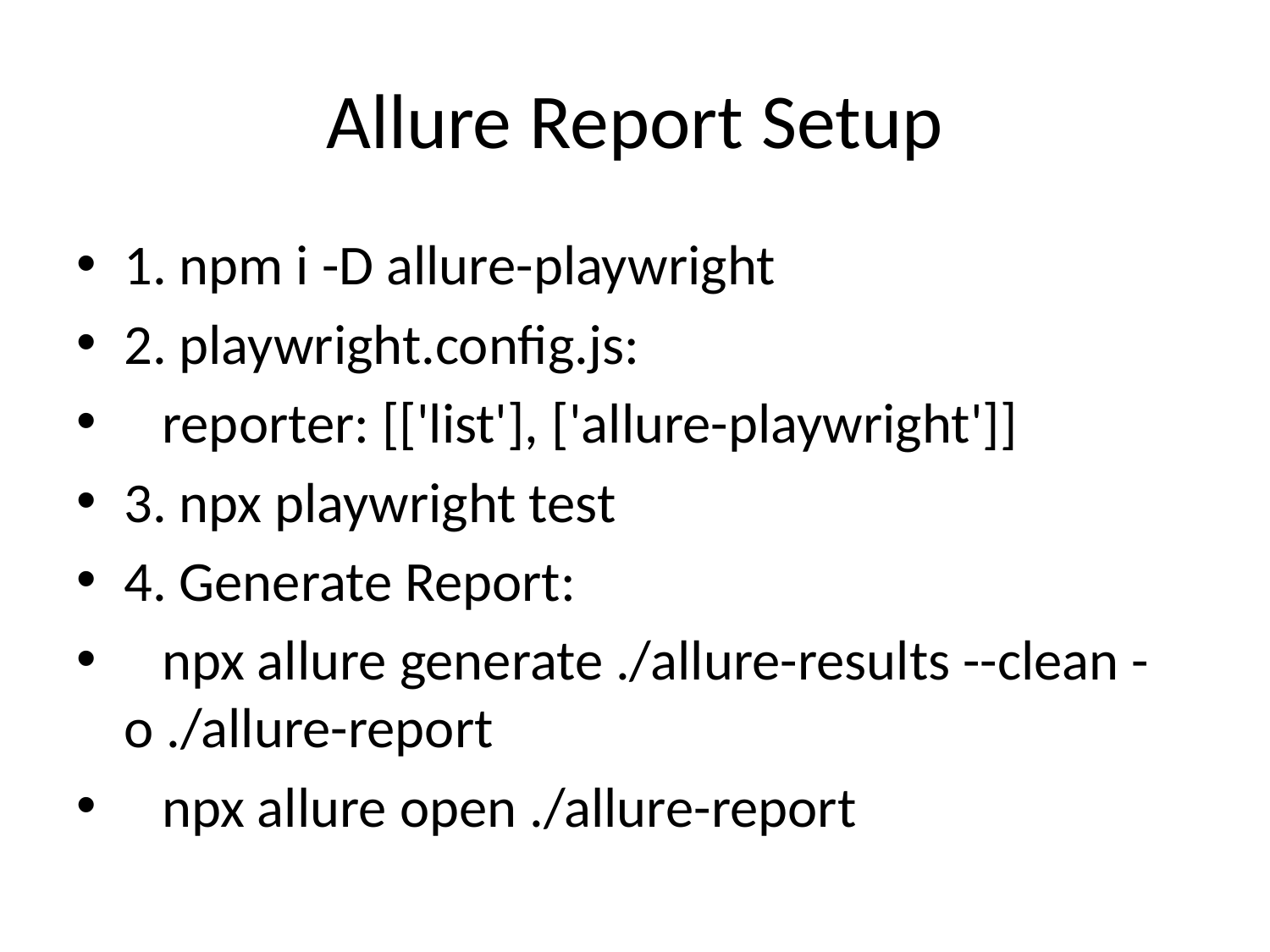

# Allure Report Setup
1. npm i -D allure-playwright
2. playwright.config.js:
   reporter: [['list'], ['allure-playwright']]
3. npx playwright test
4. Generate Report:
   npx allure generate ./allure-results --clean -o ./allure-report
   npx allure open ./allure-report